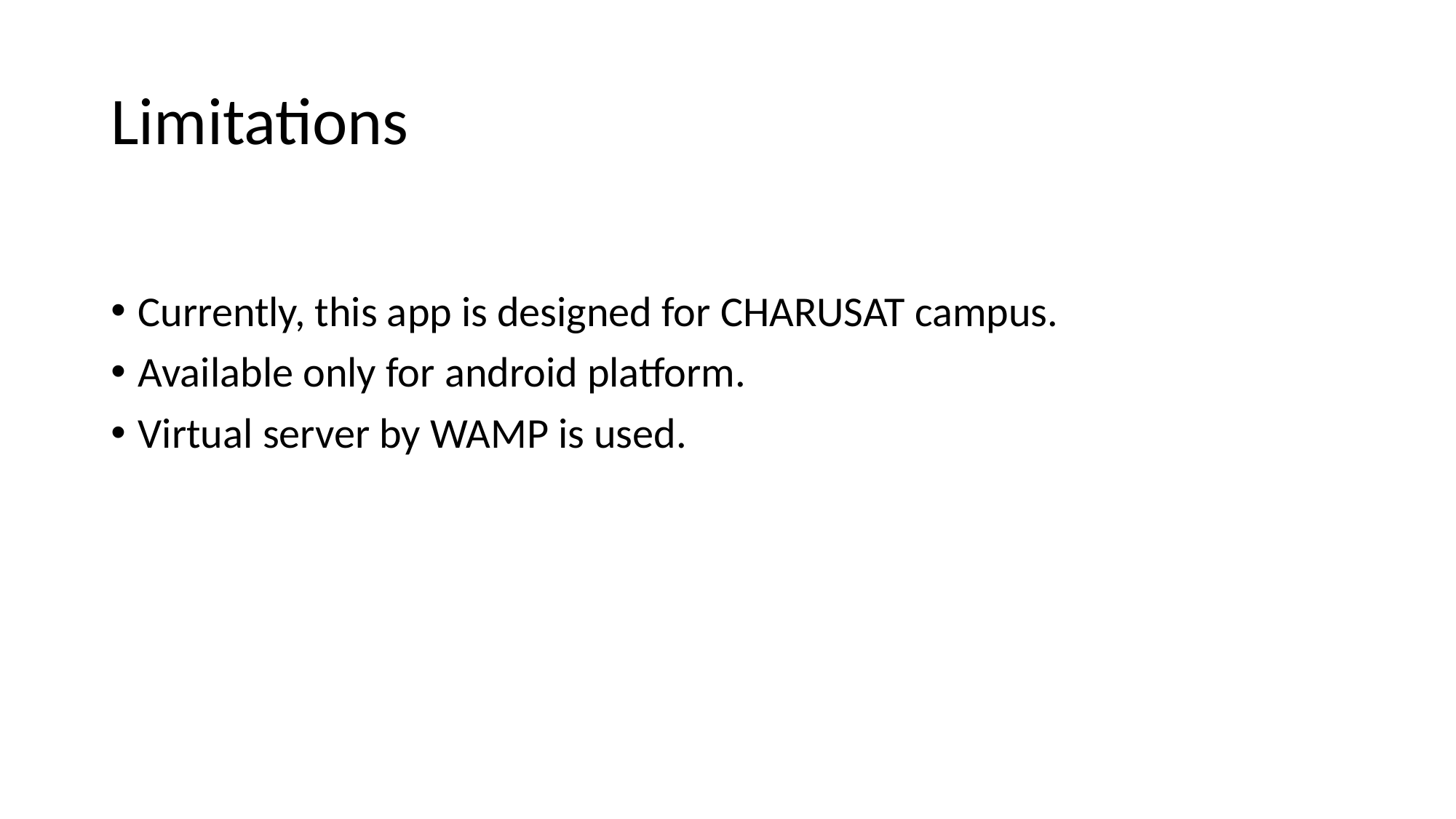

# Limitations

Currently, this app is designed for CHARUSAT campus.
Available only for android platform.
Virtual server by WAMP is used.